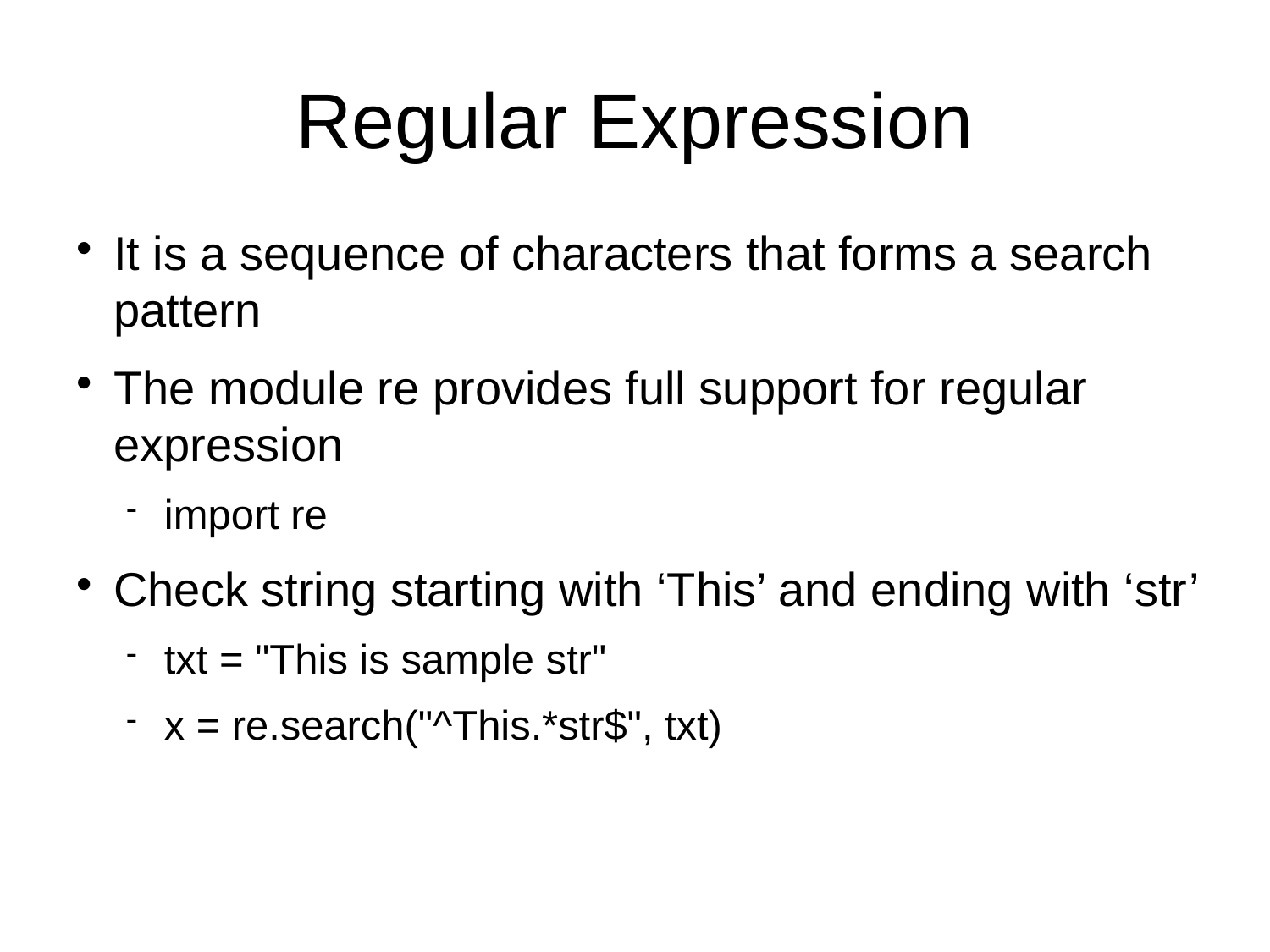

Regular Expression
It is a sequence of characters that forms a search pattern
The module re provides full support for regular expression
import re
Check string starting with ‘This’ and ending with ‘str’
txt = "This is sample str"
x = re.search("^This.*str$", txt)